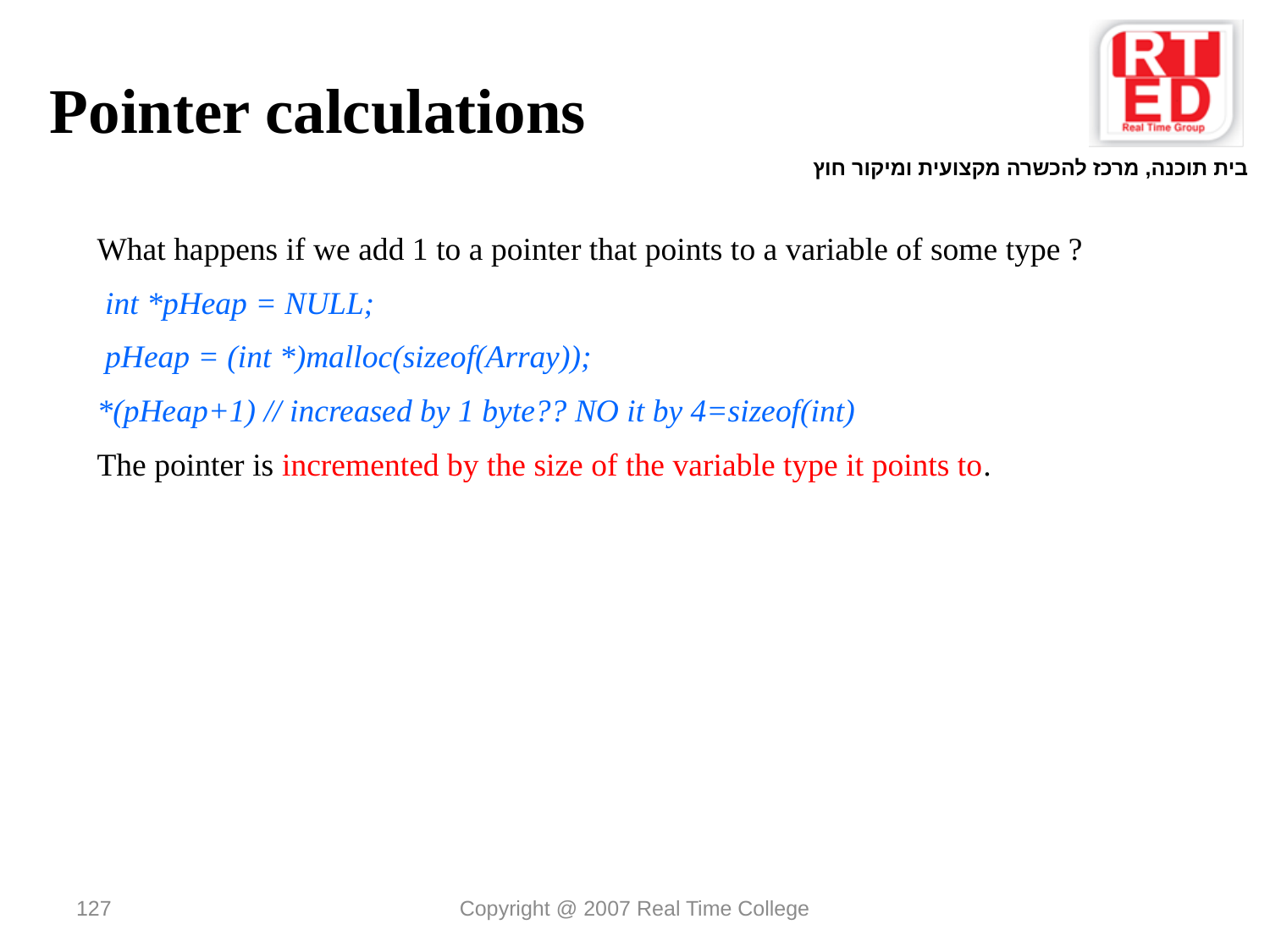

Pointer calculations
What happens if we add 1 to a pointer that points to a variable of some type ?
 int *pHeap = NULL;
 pHeap = (int *)malloc(sizeof(Array));
*(pHeap+1) // increased by 1 byte?? NO it by 4=sizeof(int)
The pointer is incremented by the size of the variable type it points to.
127
Copyright @ 2007 Real Time College